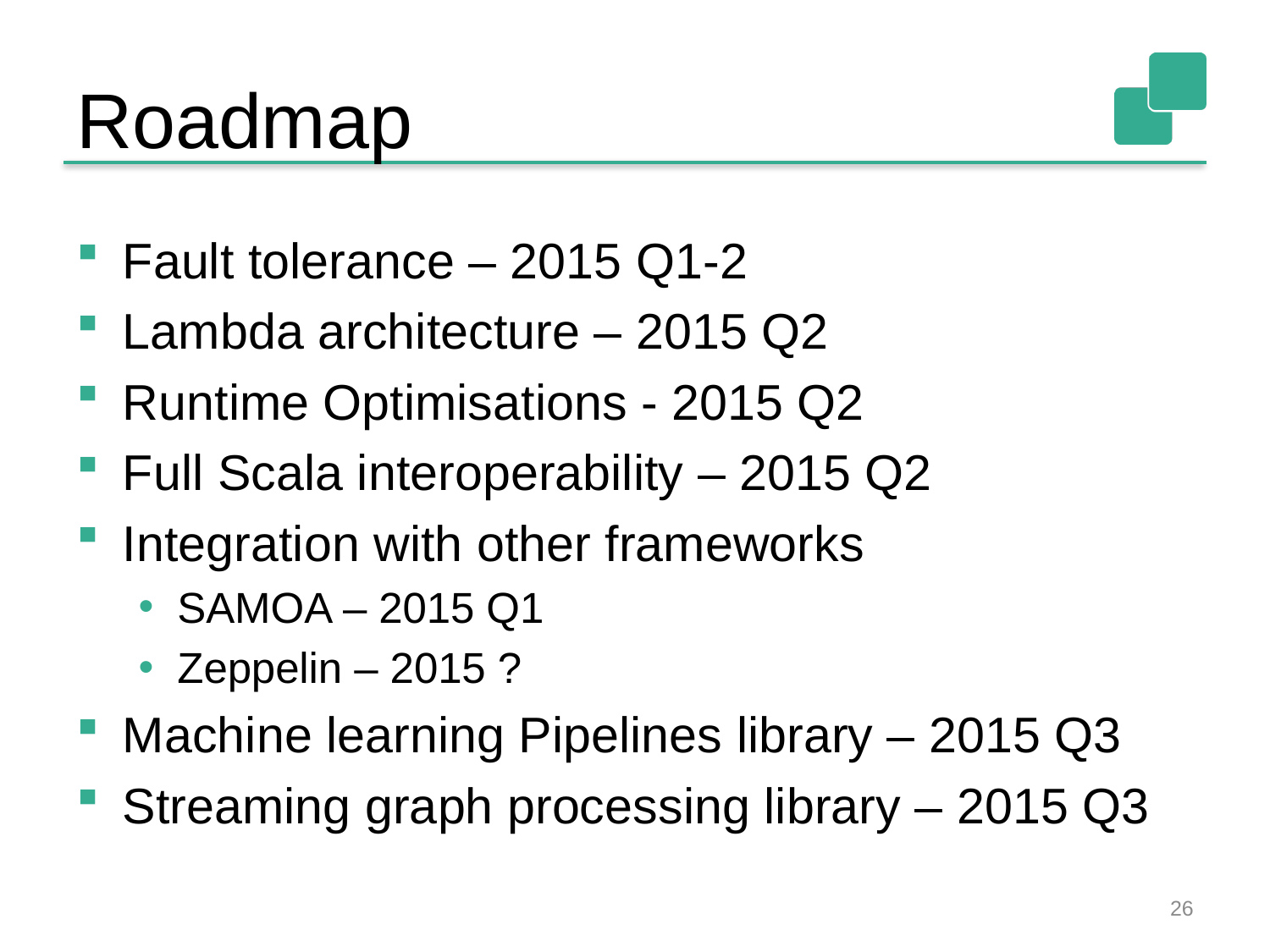

# Roadmap
Fault tolerance – 2015 Q1-2
Lambda architecture – 2015 Q2
Runtime Optimisations - 2015 Q2
Full Scala interoperability – 2015 Q2
Integration with other frameworks
SAMOA – 2015 Q1
Zeppelin – 2015 ?
Machine learning Pipelines library – 2015 Q3
Streaming graph processing library – 2015 Q3
26